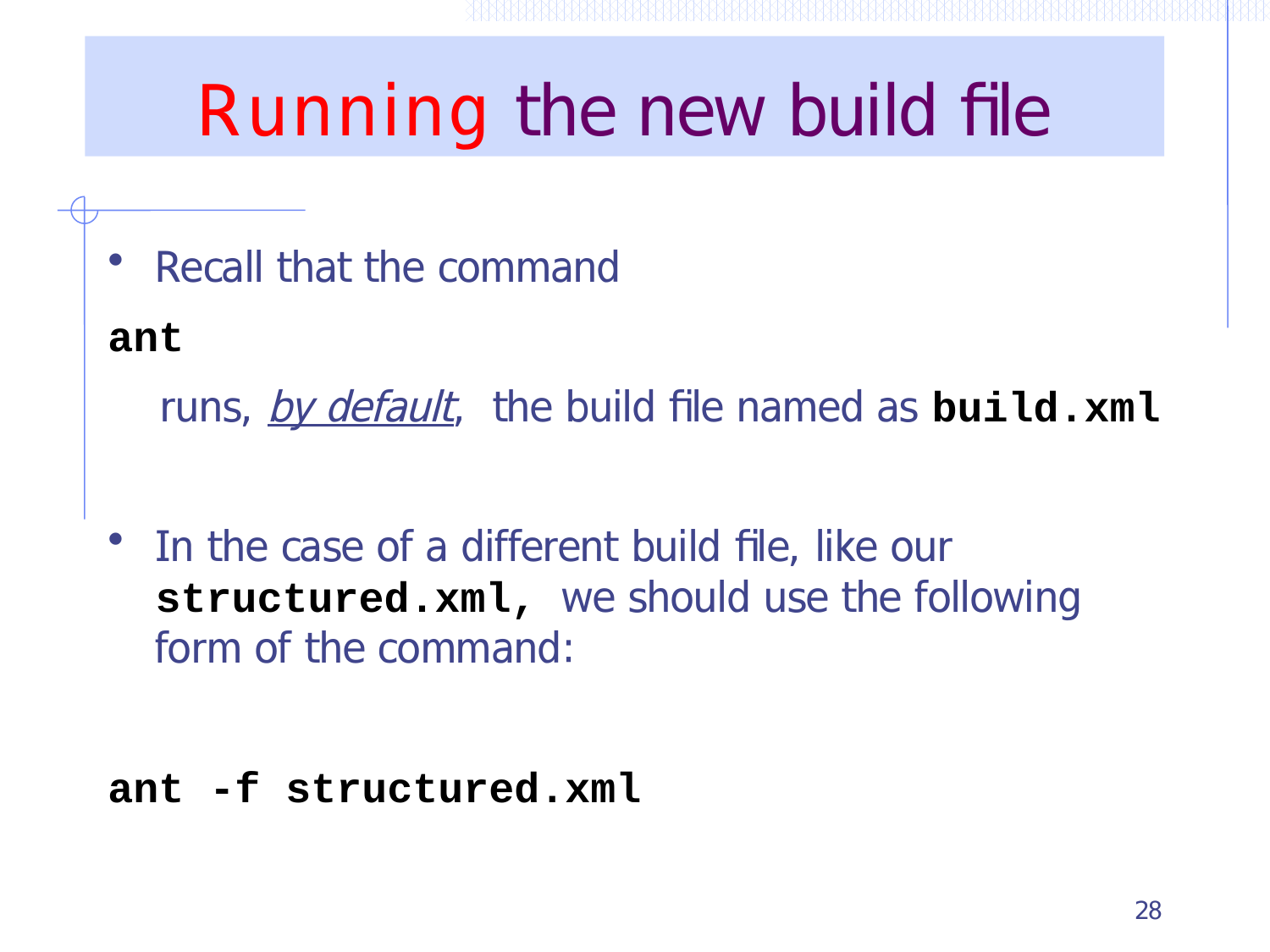

# Running the new build file
Recall that the command
ant
    runs, by default,  the build file named as build.xml

In the case of a different build file, like our structured.xml, we should use the following form of the command:

ant -f structured.xml
28